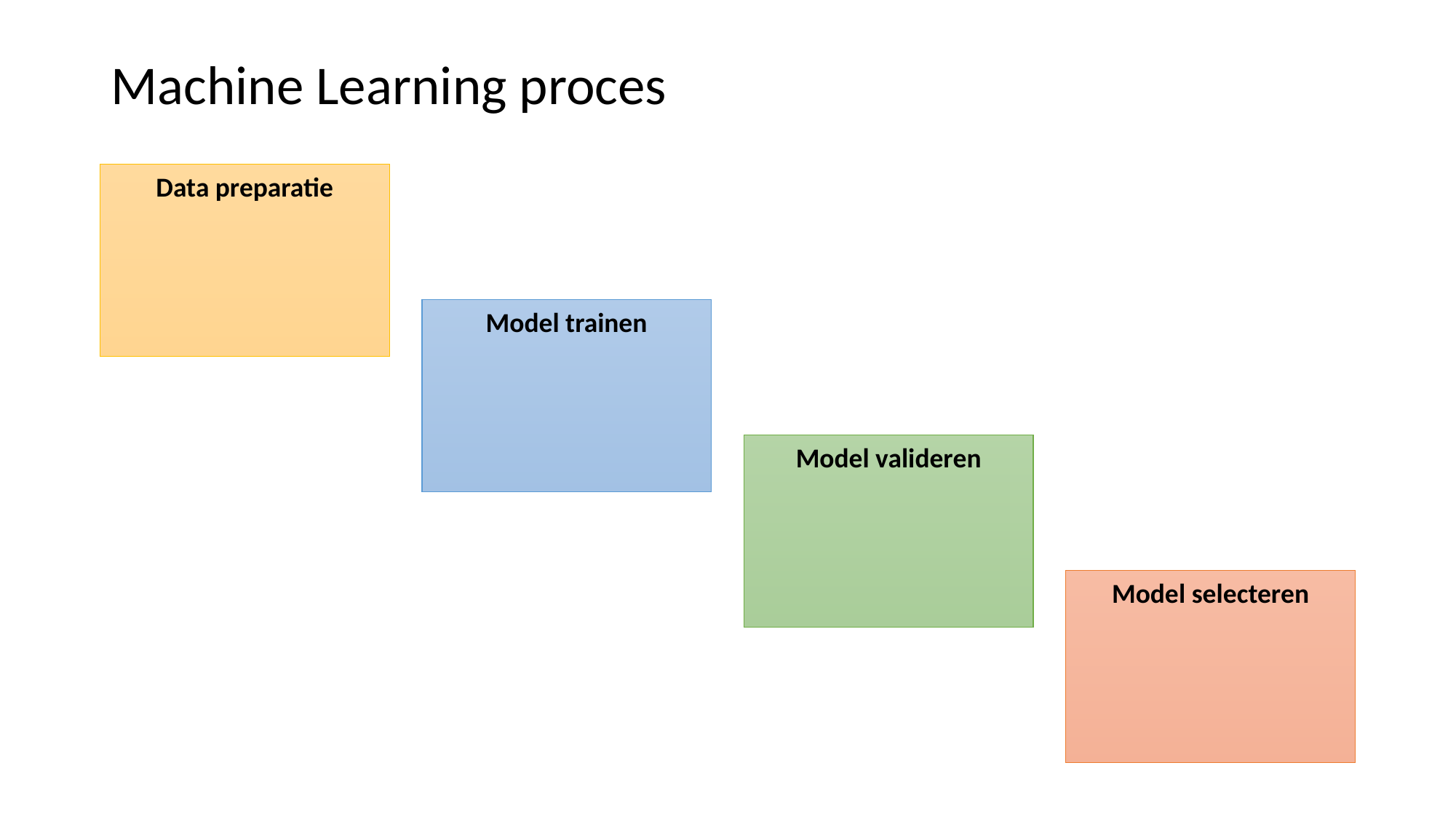

# Machine Learning proces
Data preparatie
Model trainen
Model valideren
Model selecteren